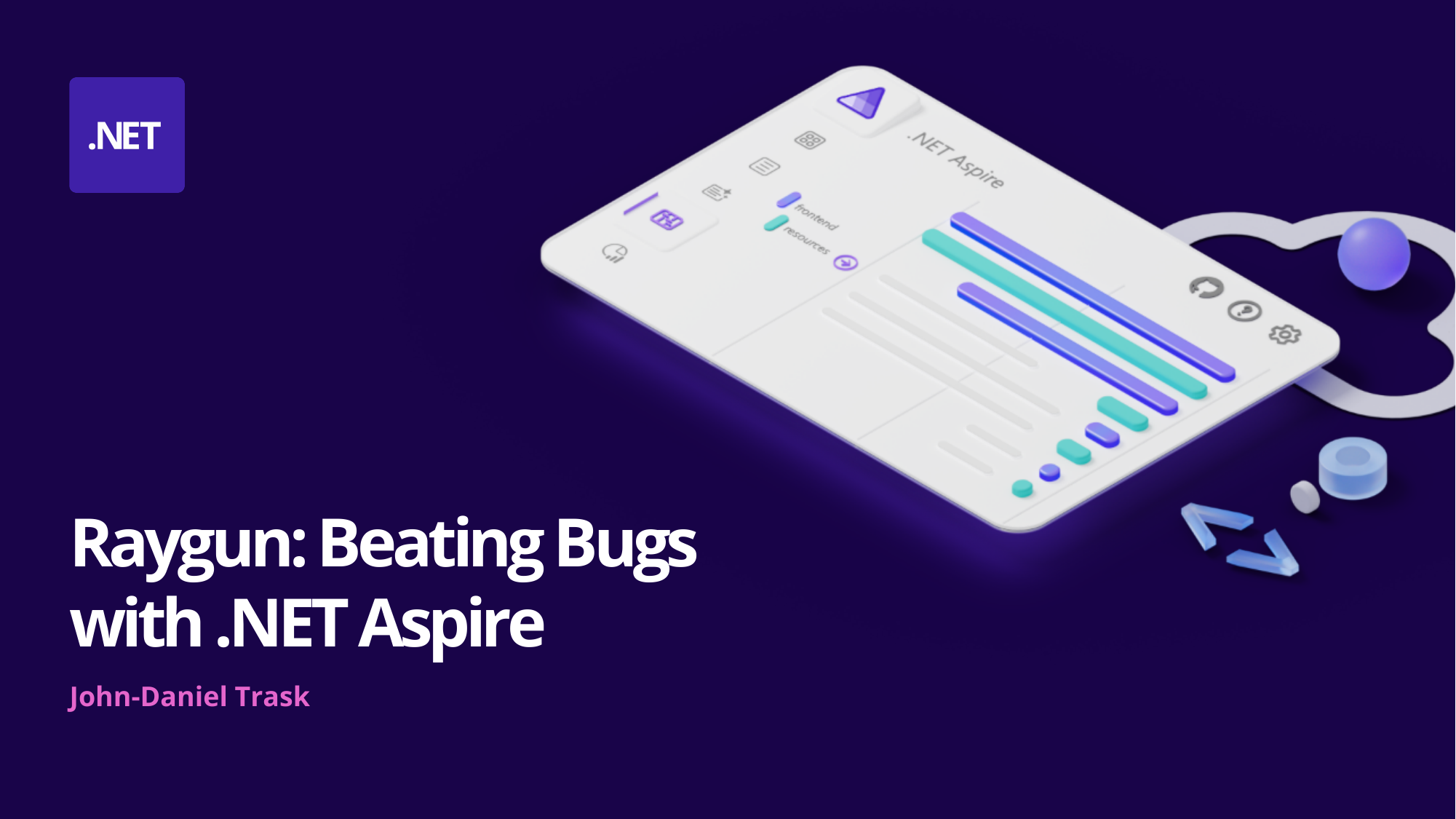

# Raygun: Beating Bugs with .NET Aspire
John-Daniel Trask